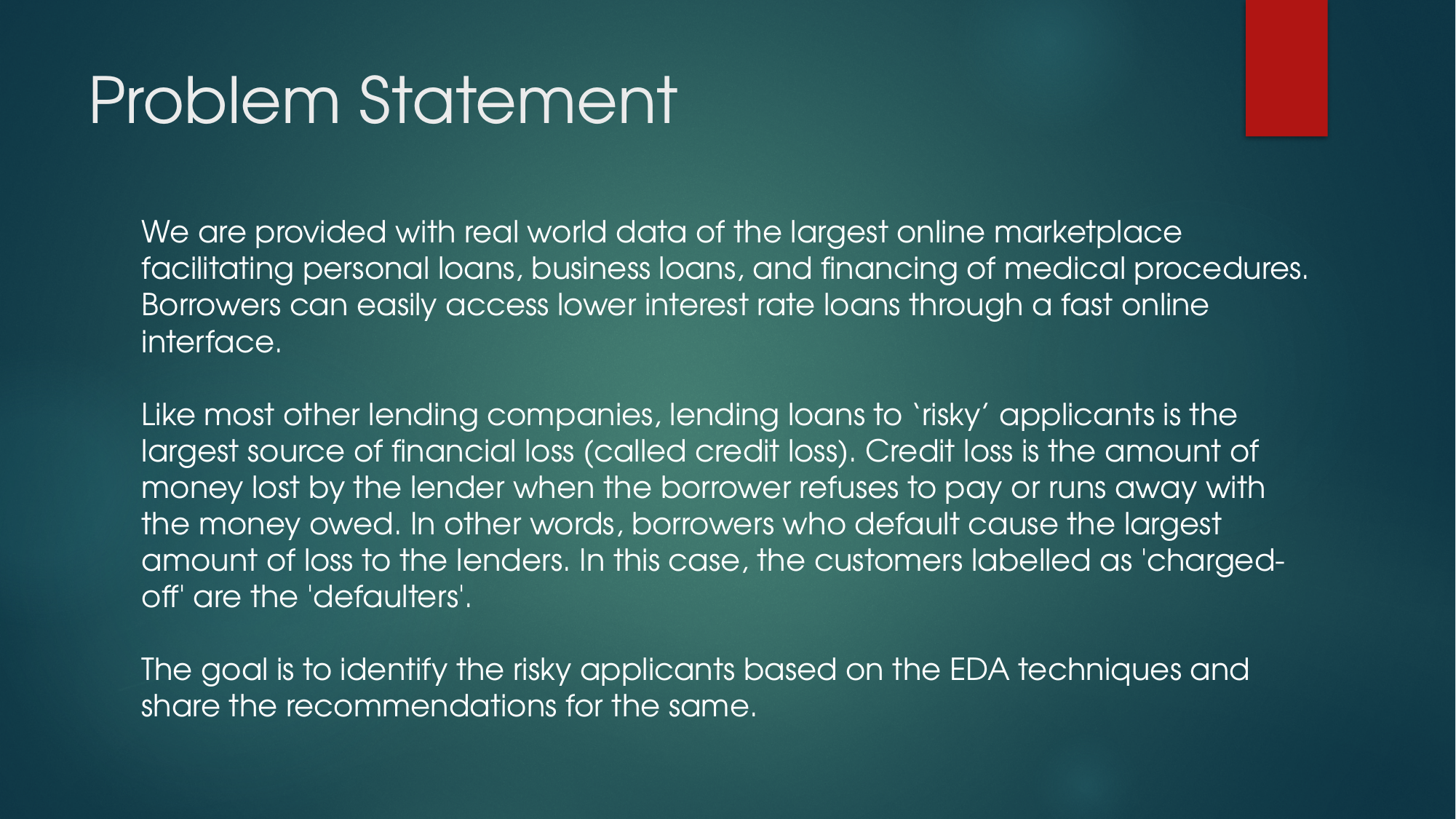

# Problem Statement
We are provided with real world data of the largest online marketplace facilitating personal loans, business loans, and financing of medical procedures. Borrowers can easily access lower interest rate loans through a fast online interface.

Like most other lending companies, lending loans to ‘risky’ applicants is the largest source of financial loss (called credit loss). Credit loss is the amount of money lost by the lender when the borrower refuses to pay or runs away with the money owed. In other words, borrowers who default cause the largest amount of loss to the lenders. In this case, the customers labelled as 'charged-off' are the 'defaulters'.

The goal is to identify the risky applicants based on the EDA techniques and share the recommendations for the same.